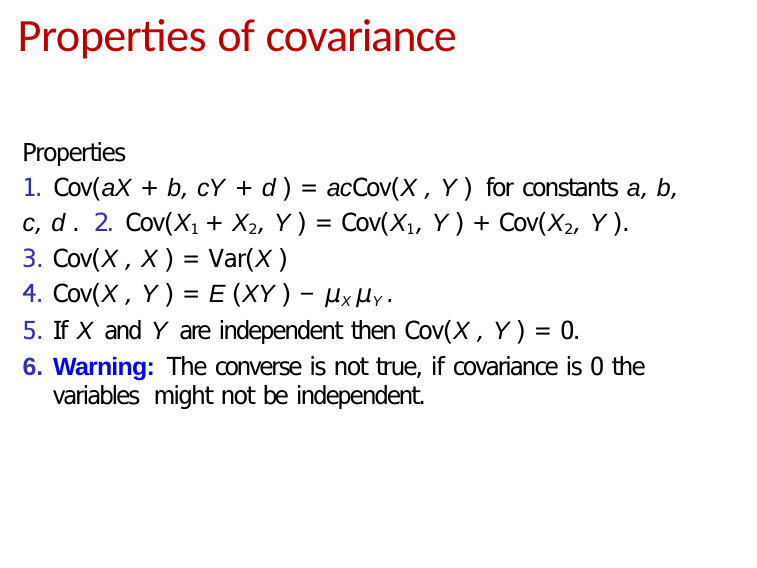

# Properties of covariance
Properties
1. Cov(aX + b, cY + d ) = acCov(X , Y ) for constants a, b, c, d .  2. Cov(X1 + X2, Y ) = Cov(X1, Y ) + Cov(X2, Y ).
Cov(X , X ) = Var(X )
Cov(X , Y ) = E (XY ) − µX µY .
If X and Y are independent then Cov(X , Y ) = 0.
Warning: The converse is not true, if covariance is 0 the variables  might not be independent.